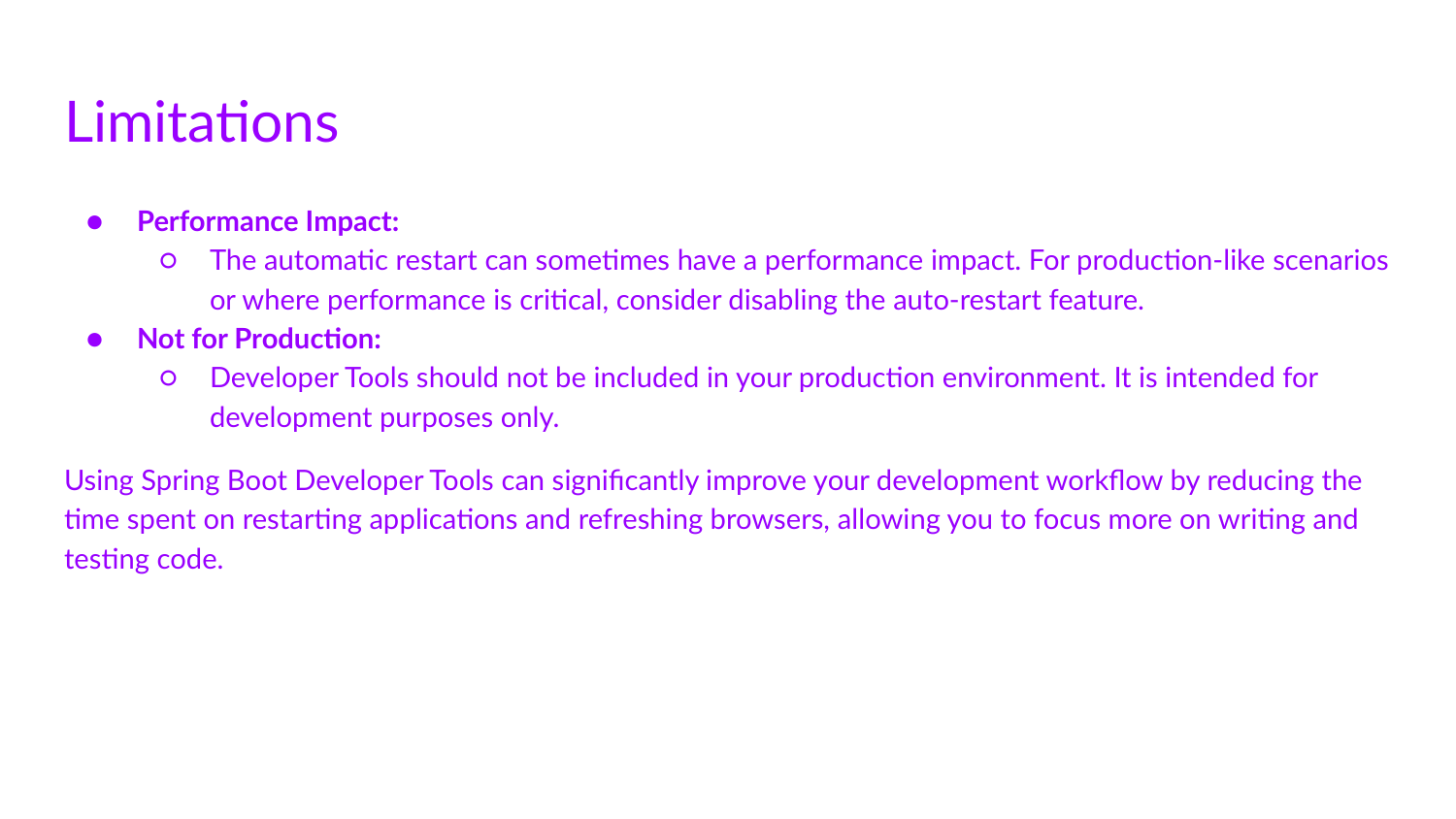

# Limitations
Performance Impact:
The automatic restart can sometimes have a performance impact. For production-like scenarios or where performance is critical, consider disabling the auto-restart feature.
Not for Production:
Developer Tools should not be included in your production environment. It is intended for development purposes only.
Using Spring Boot Developer Tools can significantly improve your development workflow by reducing the time spent on restarting applications and refreshing browsers, allowing you to focus more on writing and testing code.